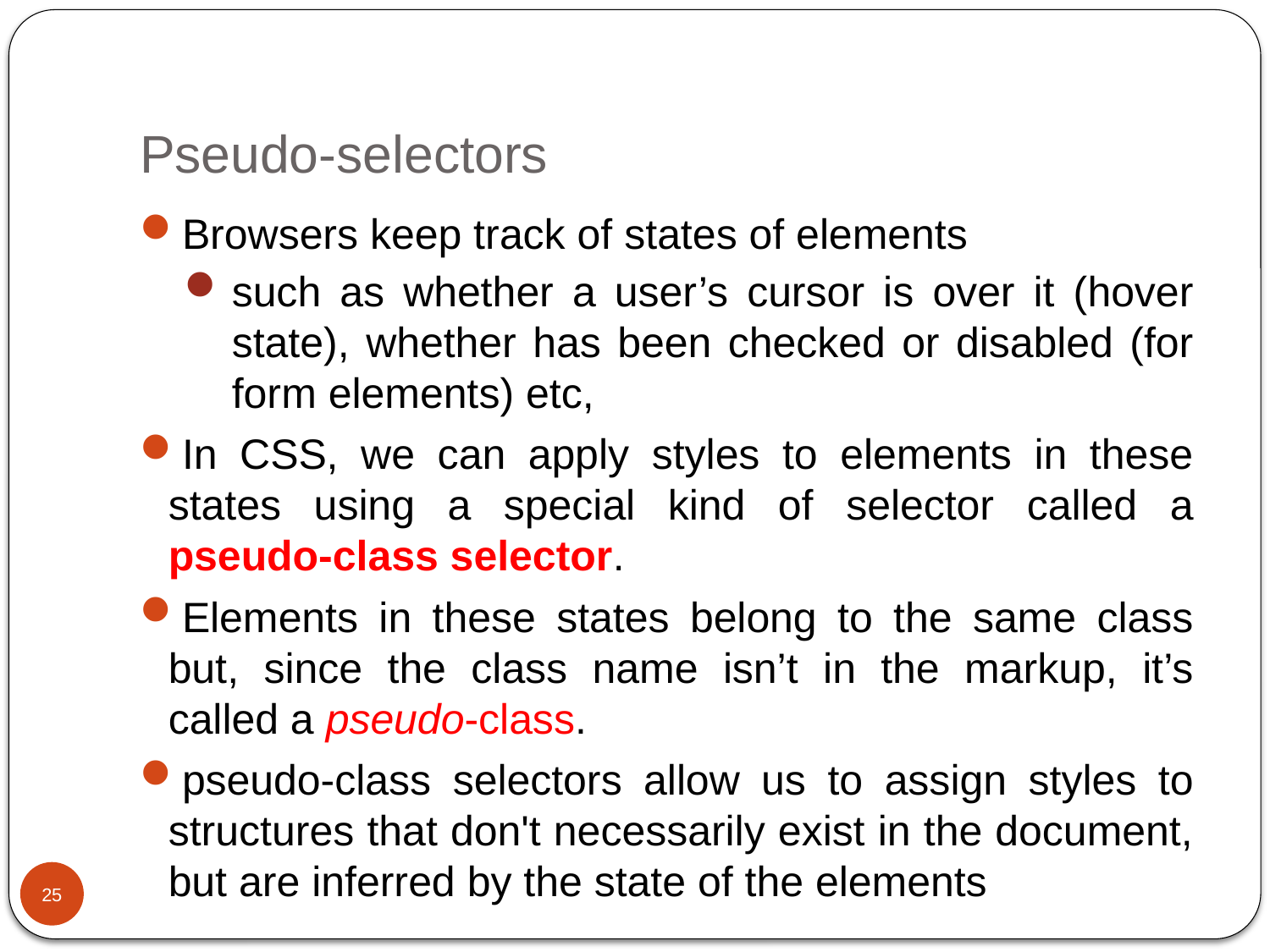

# Pseudo-selectors
Browsers keep track of states of elements
such as whether a user’s cursor is over it (hover state), whether has been checked or disabled (for form elements) etc,
In CSS, we can apply styles to elements in these states using a special kind of selector called a pseudo-class selector.
Elements in these states belong to the same class but, since the class name isn’t in the markup, it’s called a pseudo-class.
pseudo-class selectors allow us to assign styles to structures that don't necessarily exist in the document, but are inferred by the state of the elements

25